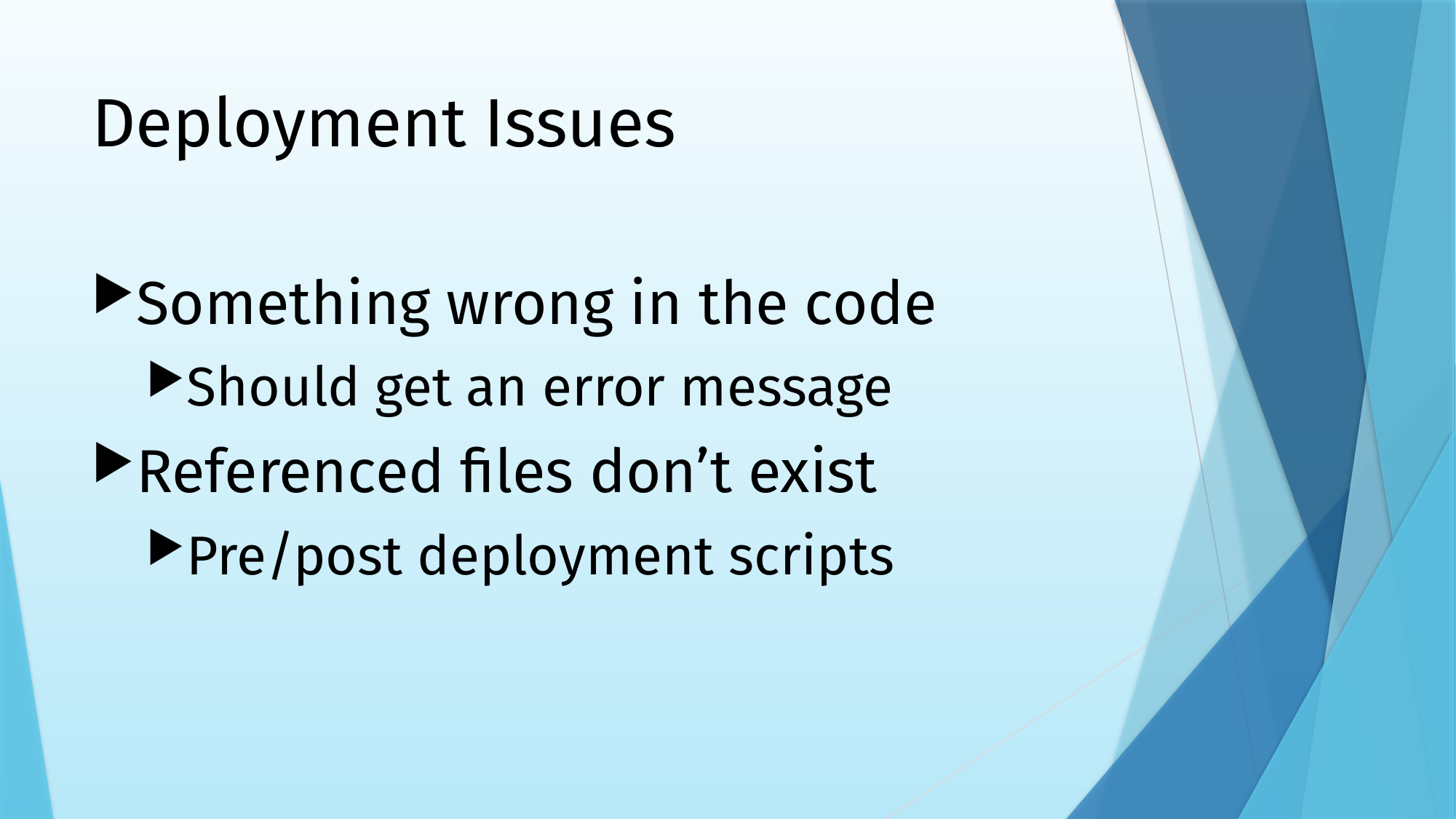

# Deployment Issues
Something wrong in the code
Should get an error message
Referenced files don’t exist
Pre/post deployment scripts